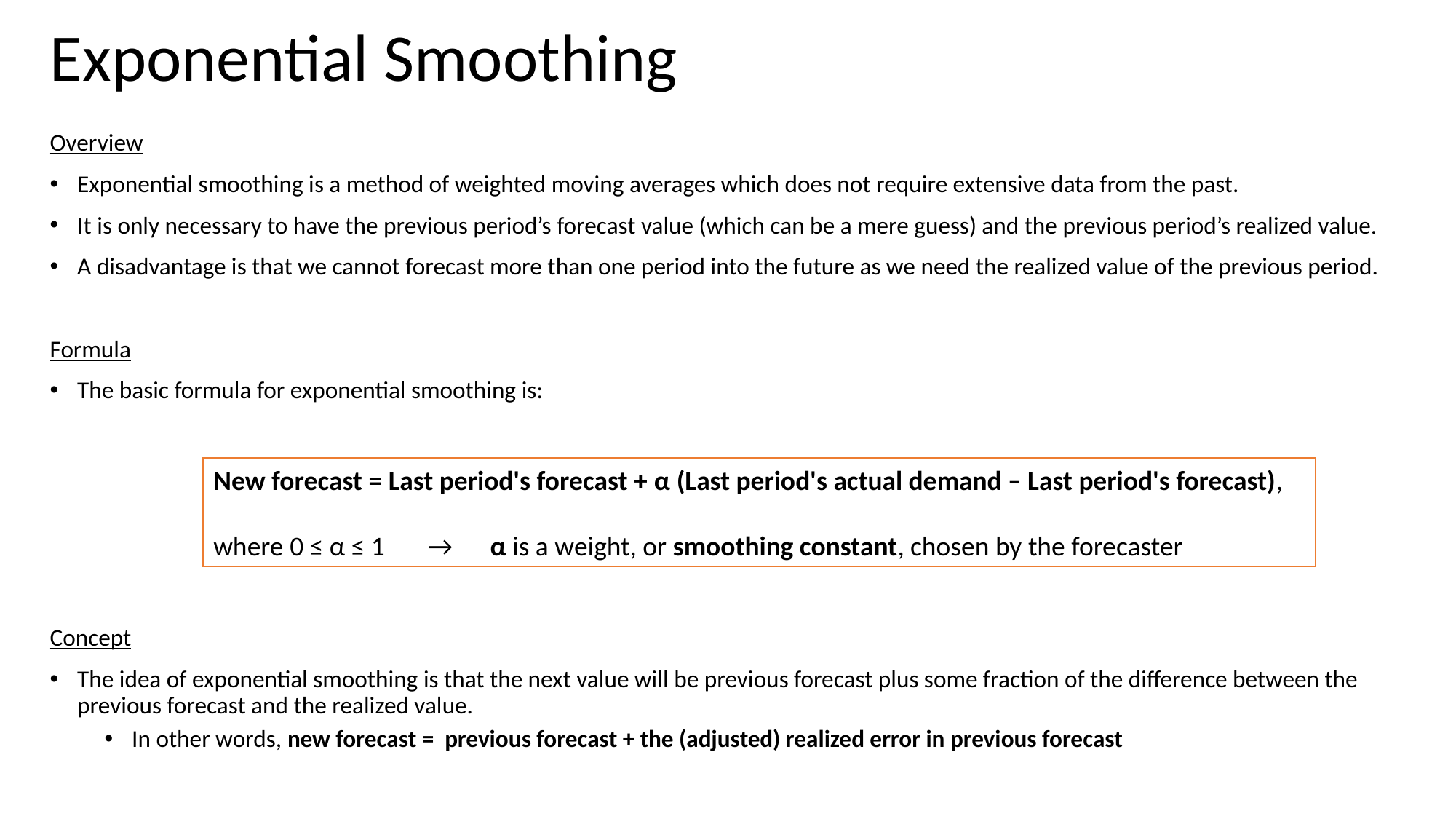

# Exponential Smoothing
Overview
Exponential smoothing is a method of weighted moving averages which does not require extensive data from the past.
It is only necessary to have the previous period’s forecast value (which can be a mere guess) and the previous period’s realized value.
A disadvantage is that we cannot forecast more than one period into the future as we need the realized value of the previous period.

Formula
The basic formula for exponential smoothing is:

Concept
The idea of exponential smoothing is that the next value will be previous forecast plus some fraction of the difference between the previous forecast and the realized value.
In other words, new forecast =  previous forecast + the (adjusted) realized error in previous forecast

New forecast = Last period's forecast + α (Last period's actual demand – Last period's forecast),

where 0 ≤ α ≤ 1       →      α is a weight, or smoothing constant, chosen by the forecaster